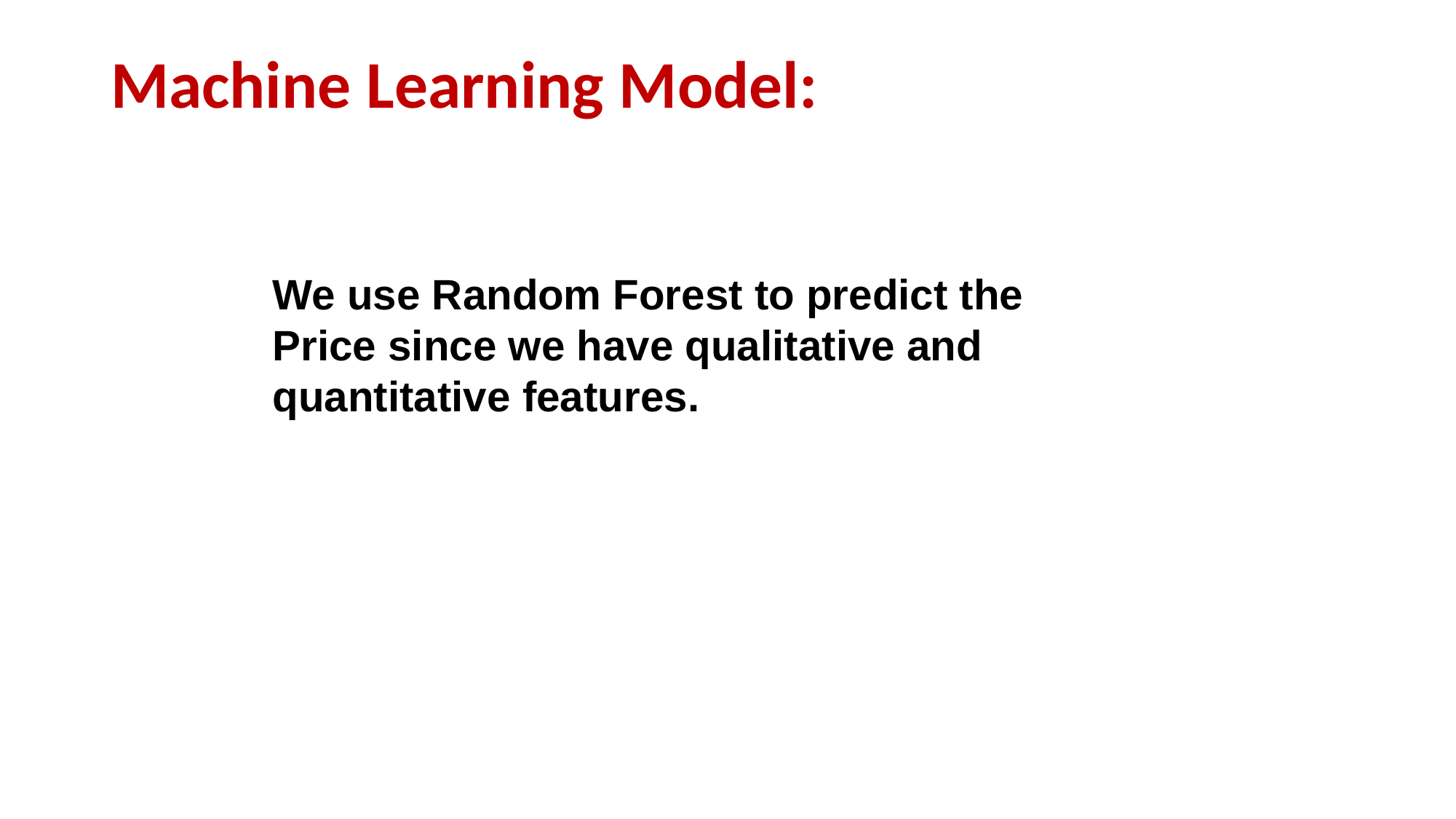

Machine Learning Model:

We use Random Forest to predict the Price since we have qualitative and quantitative features.